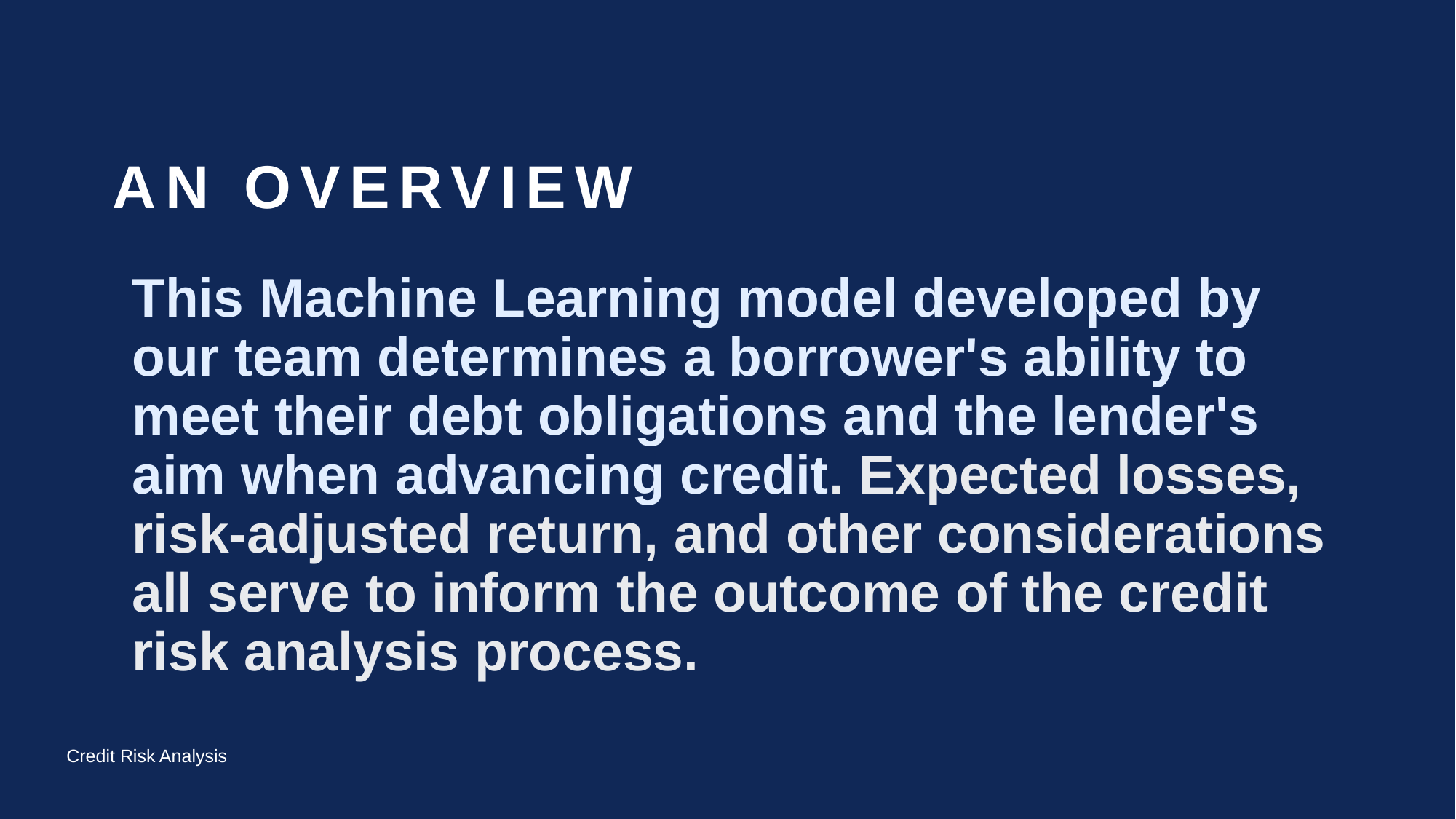

# An Overview
This Machine Learning model developed by our team determines a borrower's ability to meet their debt obligations and the lender's aim when advancing credit. Expected losses, risk-adjusted return, and other considerations all serve to inform the outcome of the credit risk analysis process.
Credit Risk Analysis